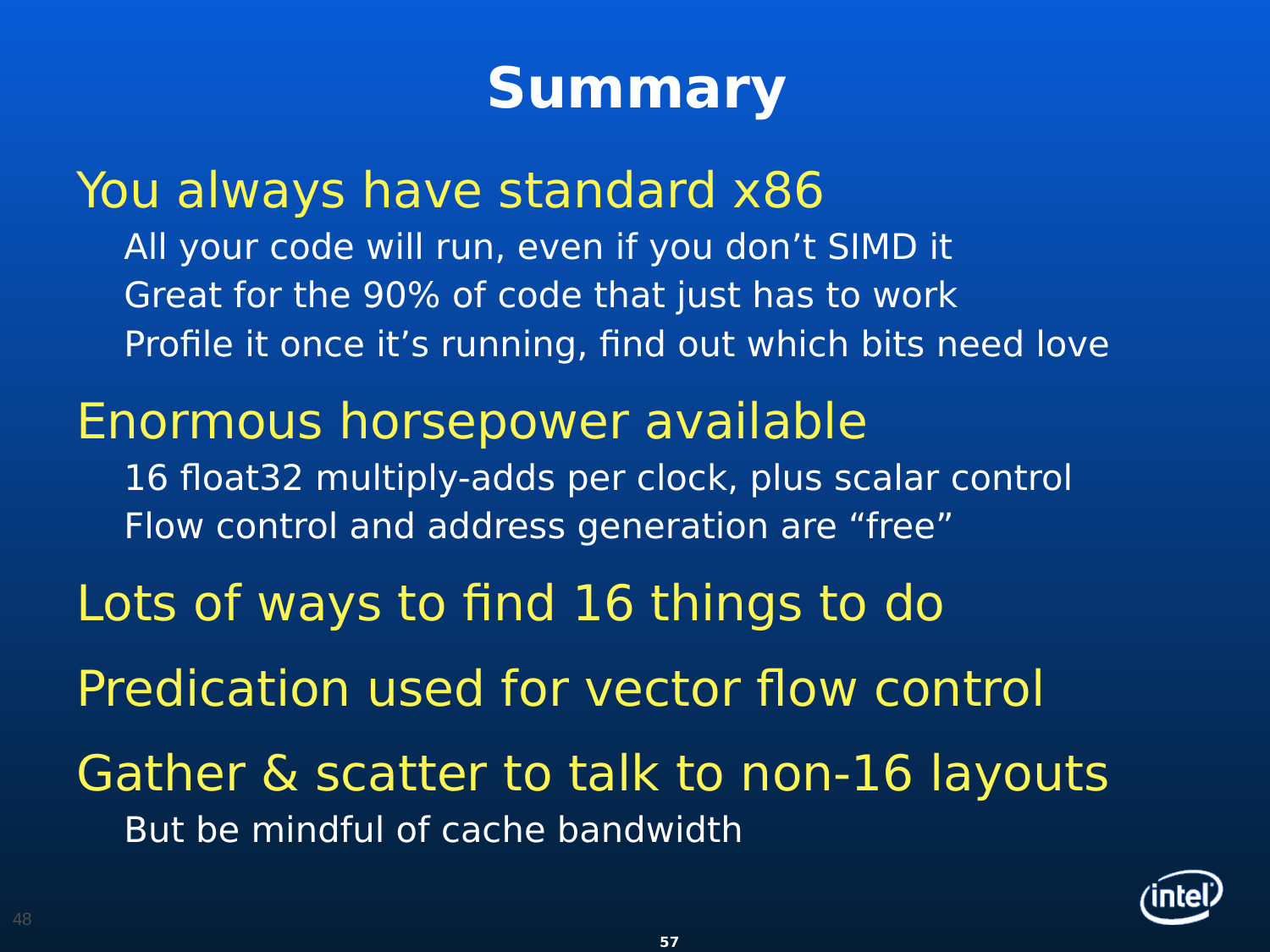

# Summary
You always have standard x86
All your code will run, even if you don’t SIMD it
Great for the 90% of code that just has to work
Profile it once it’s running, find out which bits need love
Enormous horsepower available
16 float32 multiply-adds per clock, plus scalar control
Flow control and address generation are “free”
Lots of ways to find 16 things to do
Predication used for vector flow control
Gather & scatter to talk to non-16 layouts
But be mindful of cache bandwidth
48